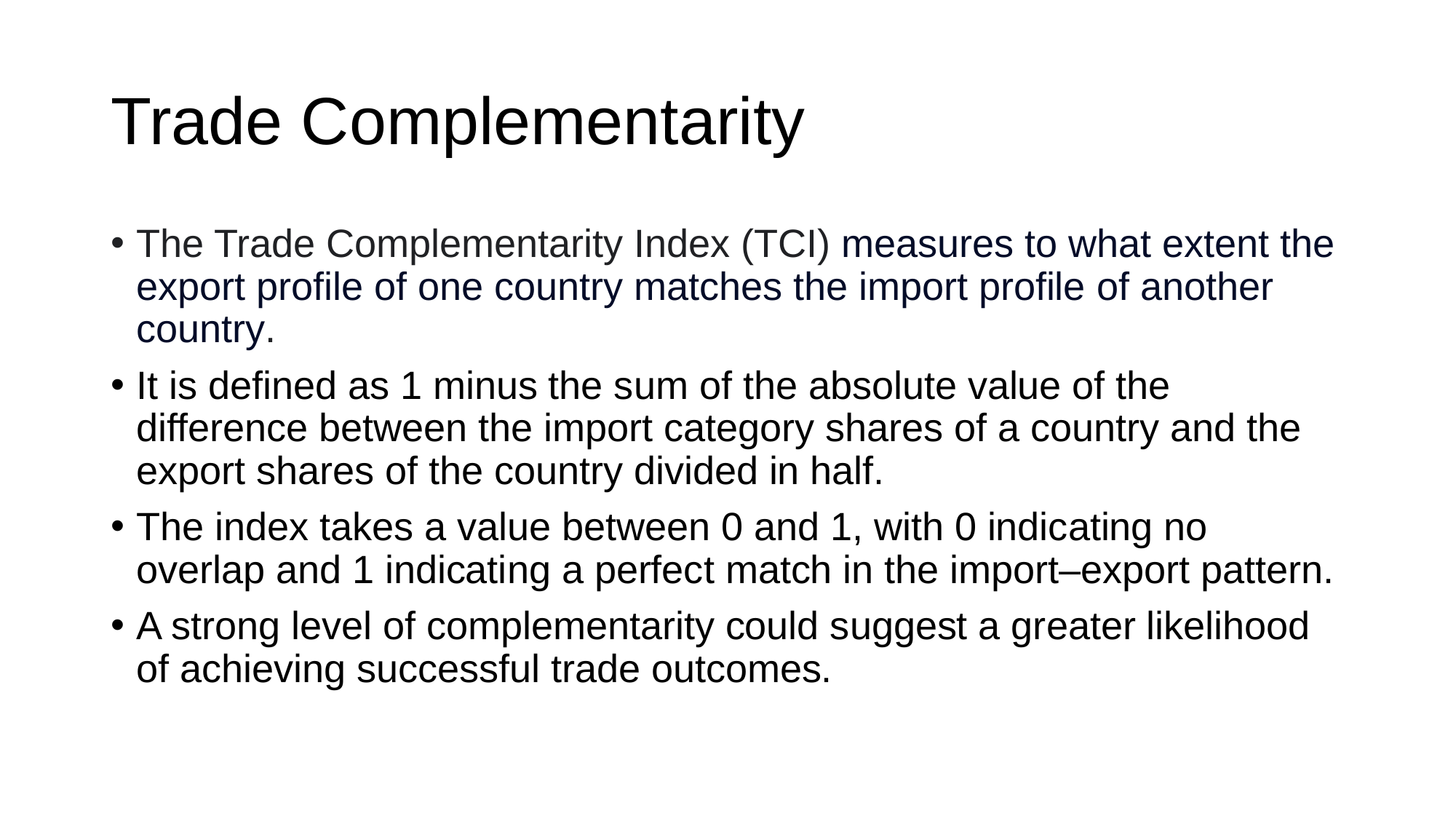

# Trade Complementarity
The Trade Complementarity Index (TCI) measures to what extent the export profile of one country matches the import profile of another country.
It is defined as 1 minus the sum of the absolute value of the difference between the import category shares of a country and the export shares of the country divided in half.
The index takes a value between 0 and 1, with 0 indicating no overlap and 1 indicating a perfect match in the import–export pattern.
A strong level of complementarity could suggest a greater likelihood of achieving successful trade outcomes.